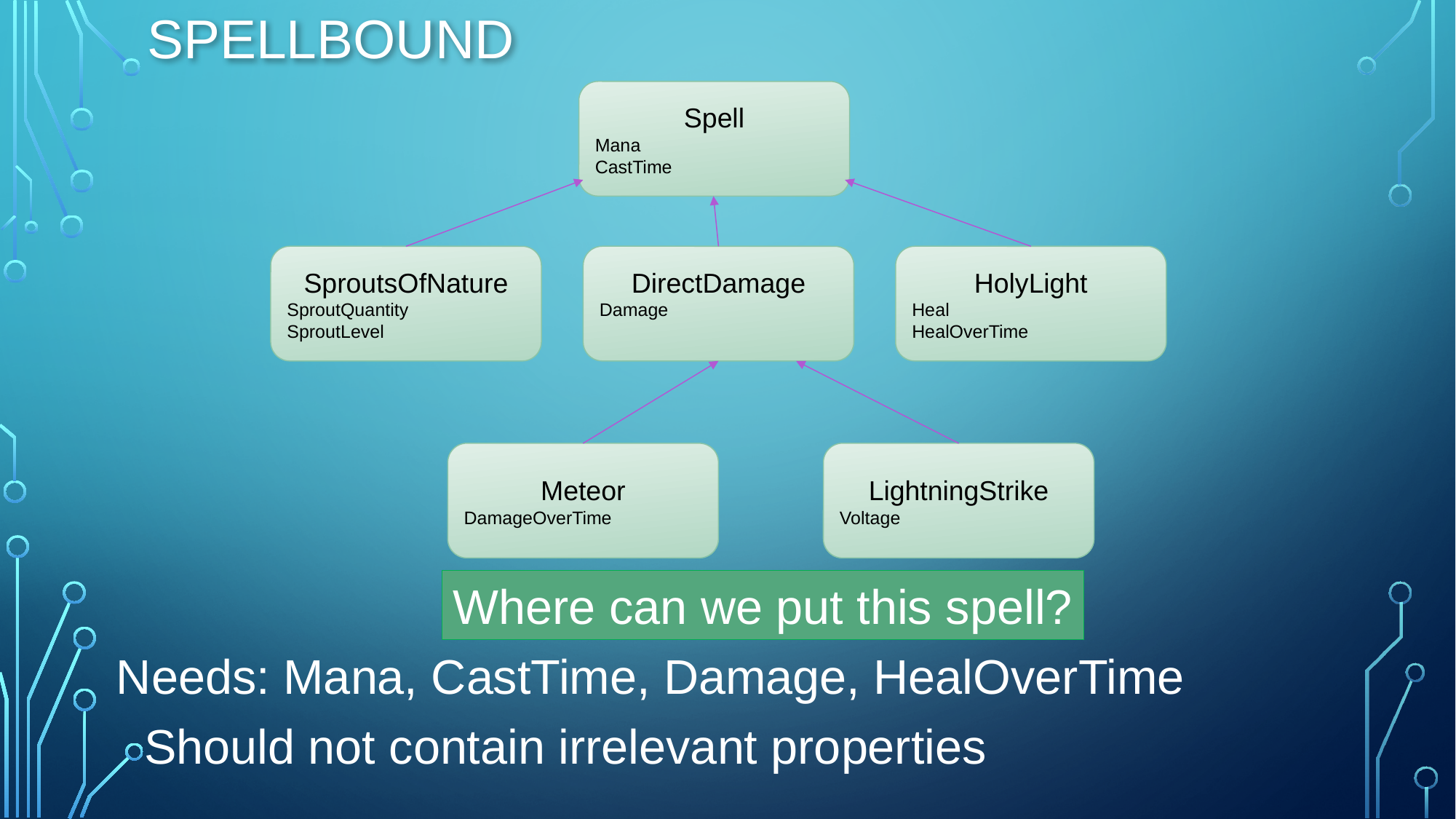

# Spellbound
Spell
Mana
CastTime
HolyLight
Heal
HealOverTime
SproutsOfNature
SproutQuantity
SproutLevel
DirectDamage
Damage

LightningStrike
Voltage
Meteor
DamageOverTime
Where can we put this spell?
Needs: Mana, CastTime, Damage, HealOverTime
Should not contain irrelevant properties